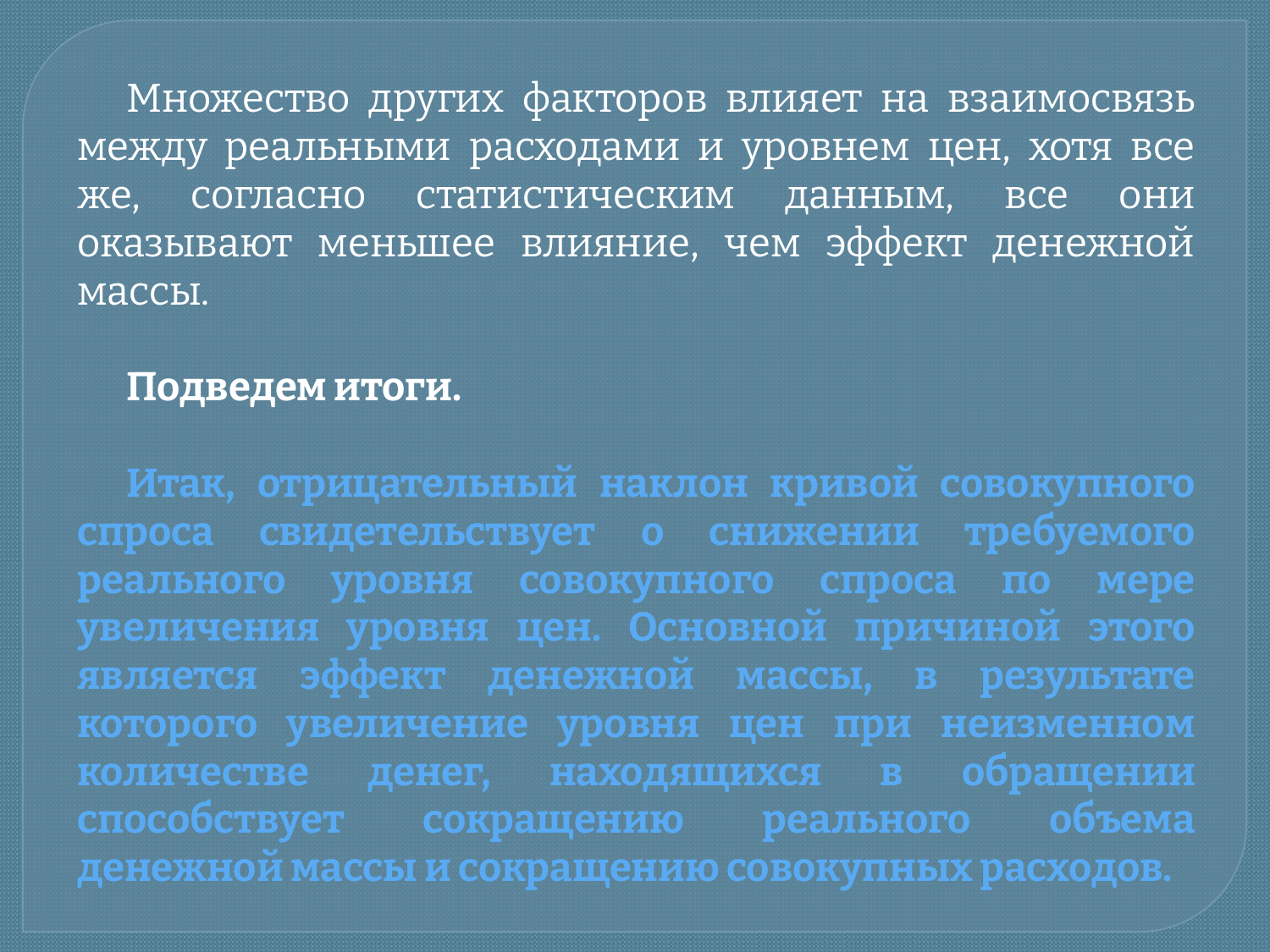

Множество других факторов влияет на взаимосвязь между реальными расходами и уровнем цен, хотя все же, согласно статистическим данным, все они оказывают меньшее влияние, чем эффект денежной массы.

Подведем итоги.

Итак, отрицательный наклон кривой совокупного спроса свидетельствует о снижении требуемого реального уровня совокупного спроса по мере увеличения уровня цен. Основной причиной этого является эффект денежной массы, в результате которого увеличение уровня цен при неизменном количестве денег, находящихся в обращении способствует сокращению реального объема денежной массы и сокращению совокупных расходов.